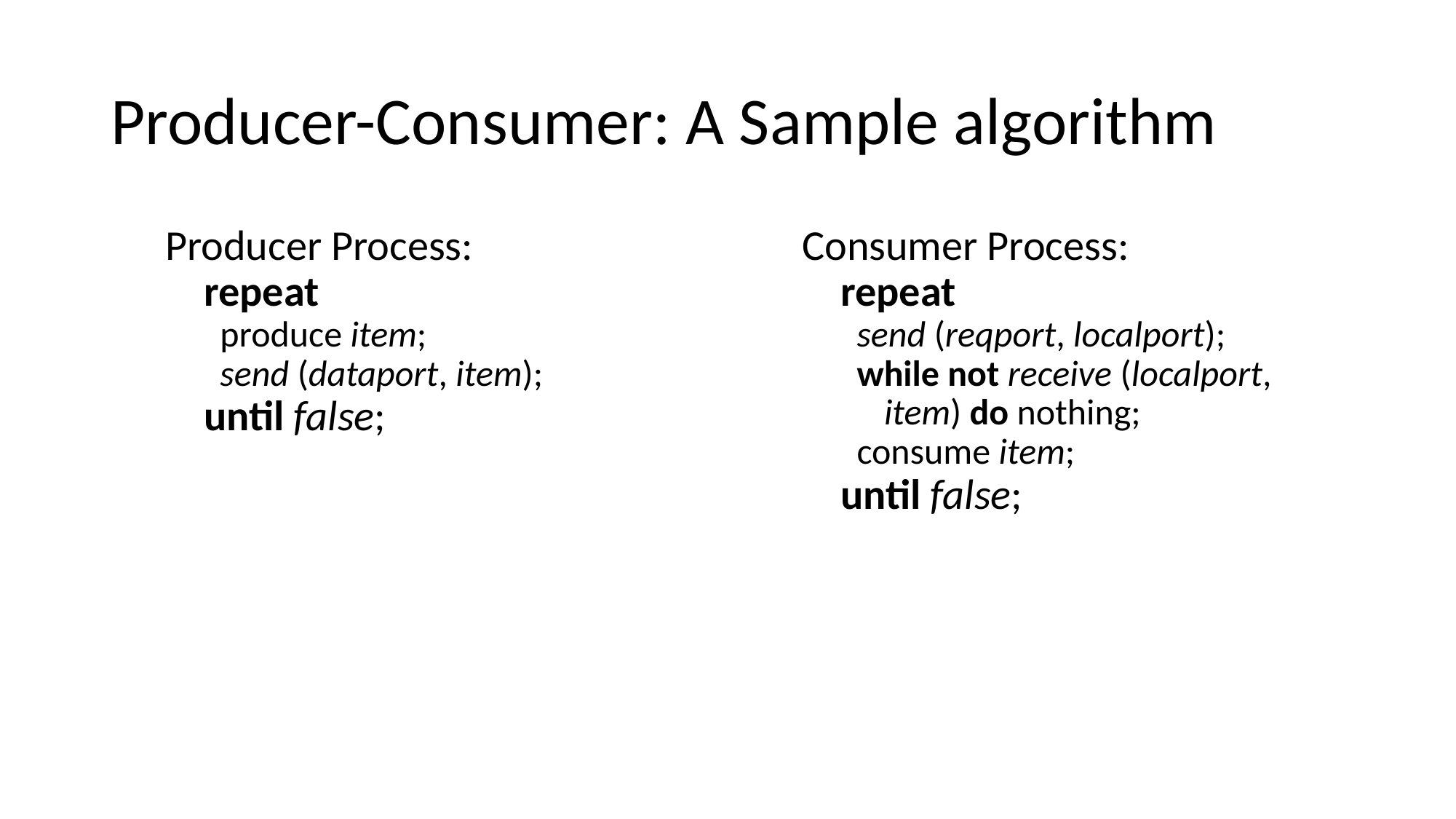

# Producer-Consumer: A Sample algorithm
Producer Process:
    repeat
produce item;
send (dataport, item);
    until false;

Consumer Process:
    repeat
send (reqport, localport);
while not receive (localport, item) do nothing;
consume item;
    until false;